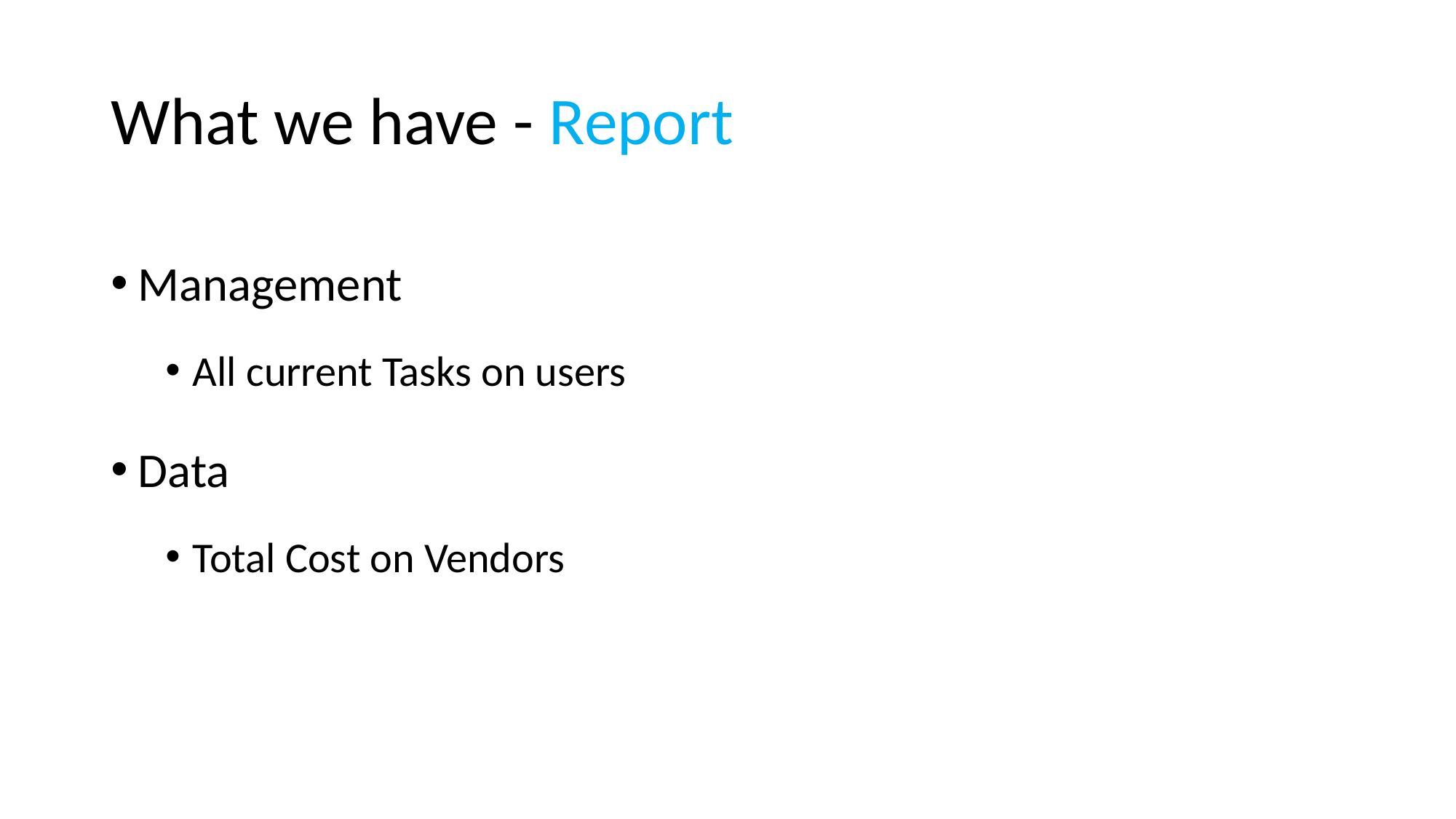

# What we have - Report
Management
All current Tasks on users
Data
Total Cost on Vendors